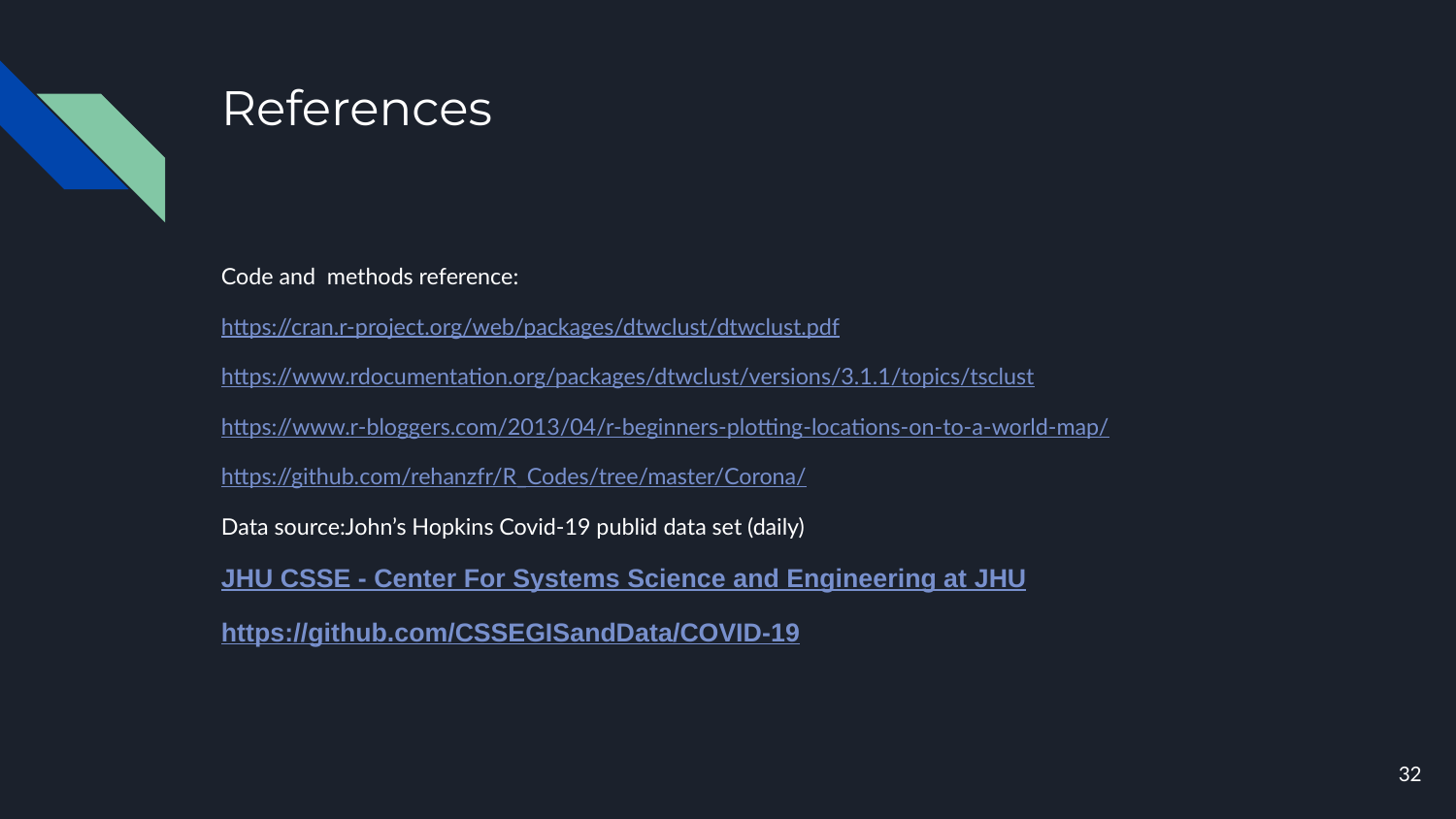

# References
Code and  methods reference:
https://cran.r-project.org/web/packages/dtwclust/dtwclust.pdf
https://www.rdocumentation.org/packages/dtwclust/versions/3.1.1/topics/tsclust
https://www.r-bloggers.com/2013/04/r-beginners-plotting-locations-on-to-a-world-map/
https://github.com/rehanzfr/R_Codes/tree/master/Corona/
Data source:John’s Hopkins Covid-19 publid data set (daily)
JHU CSSE - Center For Systems Science and Engineering at JHU
https://github.com/CSSEGISandData/COVID-19

32